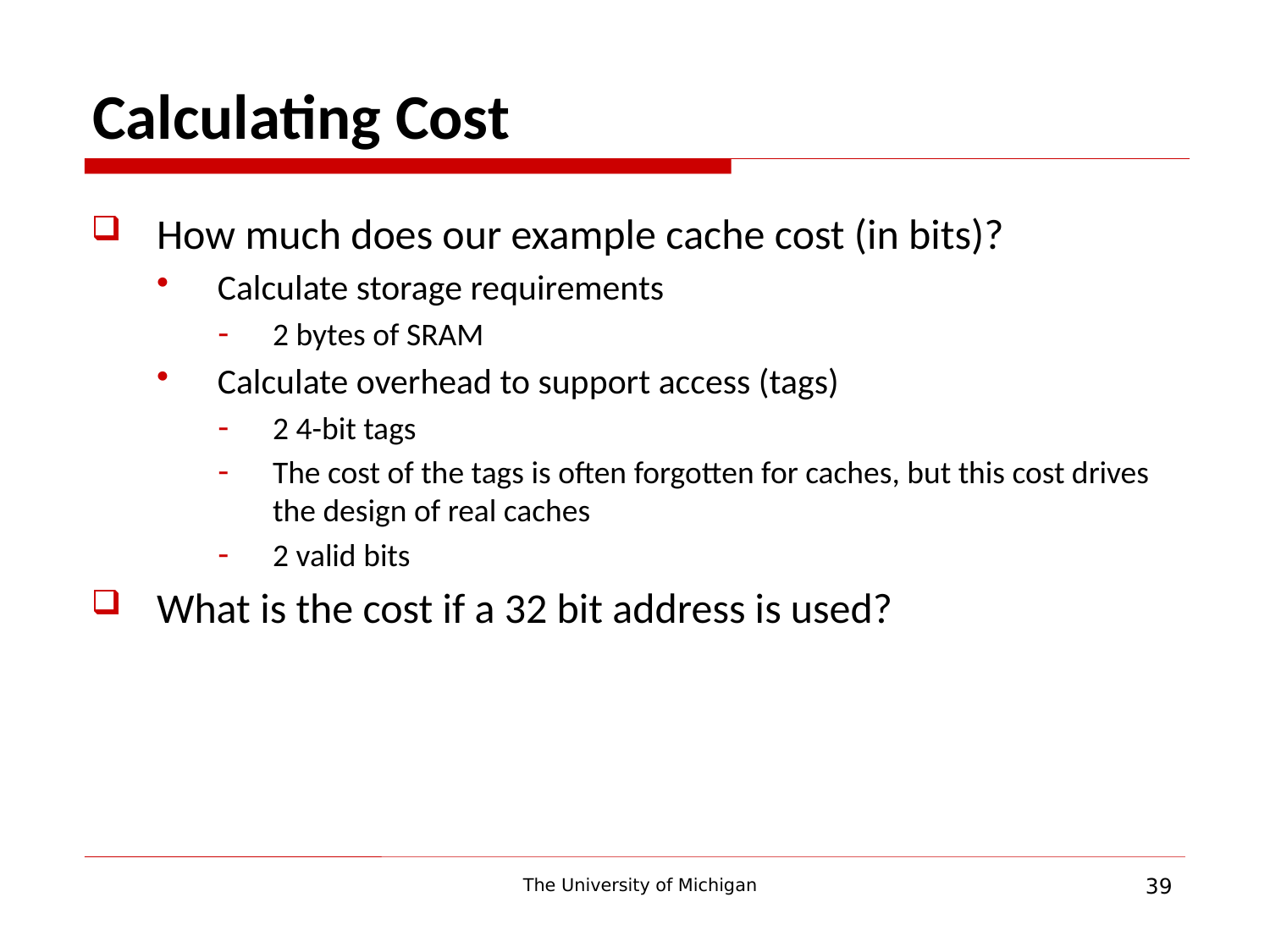

# Calculating Cost
How much does our example cache cost (in bits)?
Calculate storage requirements
2 bytes of SRAM
Calculate overhead to support access (tags)
2 4-bit tags
The cost of the tags is often forgotten for caches, but this cost drives the design of real caches
2 valid bits
What is the cost if a 32 bit address is used?
39